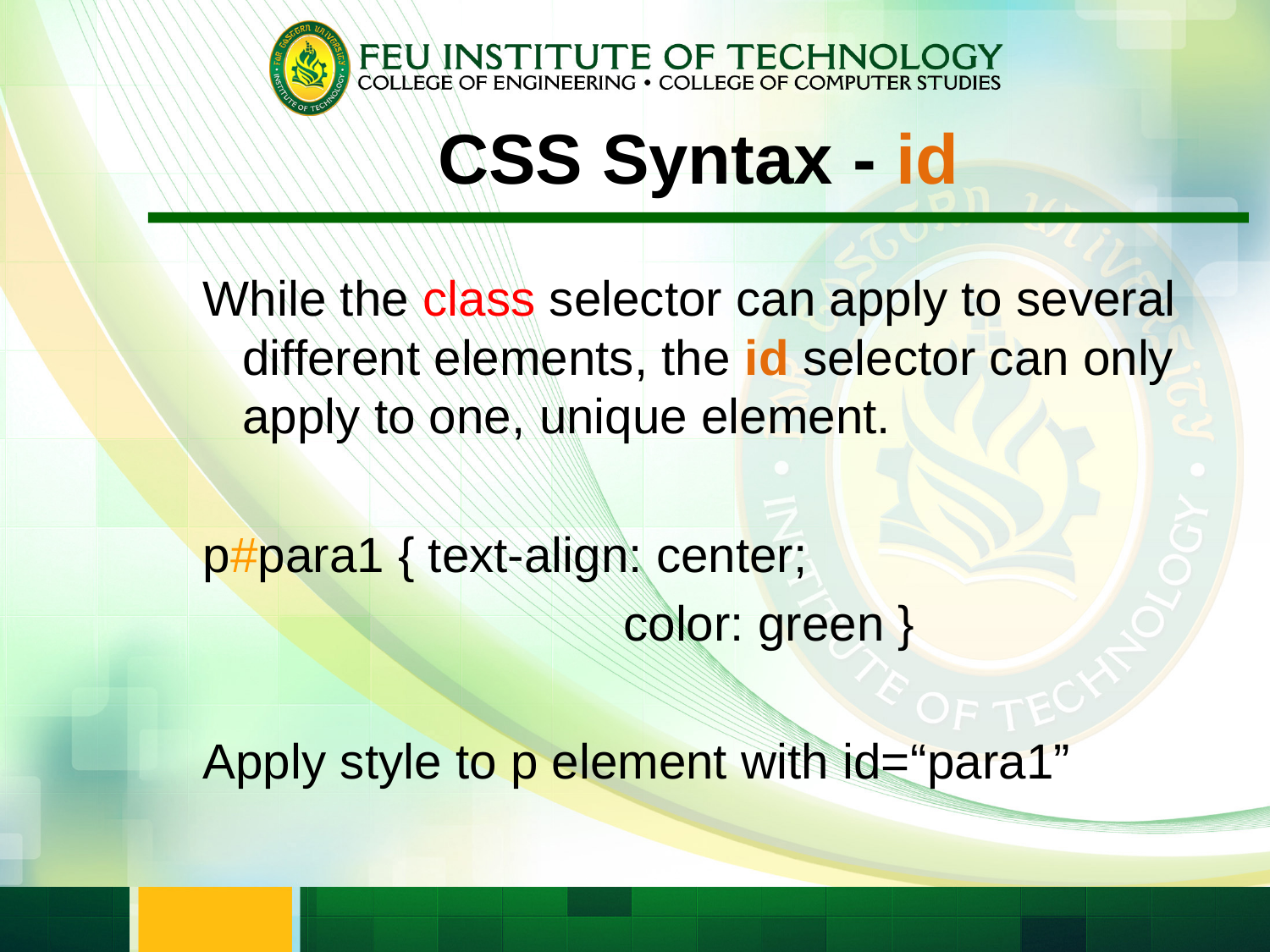

# CSS Syntax - id

While the class selector can apply to several different elements, the id selector can only apply to one, unique element.

p#para1 { text-align: center;
				color: green }

Apply style to p element with id=“para1”